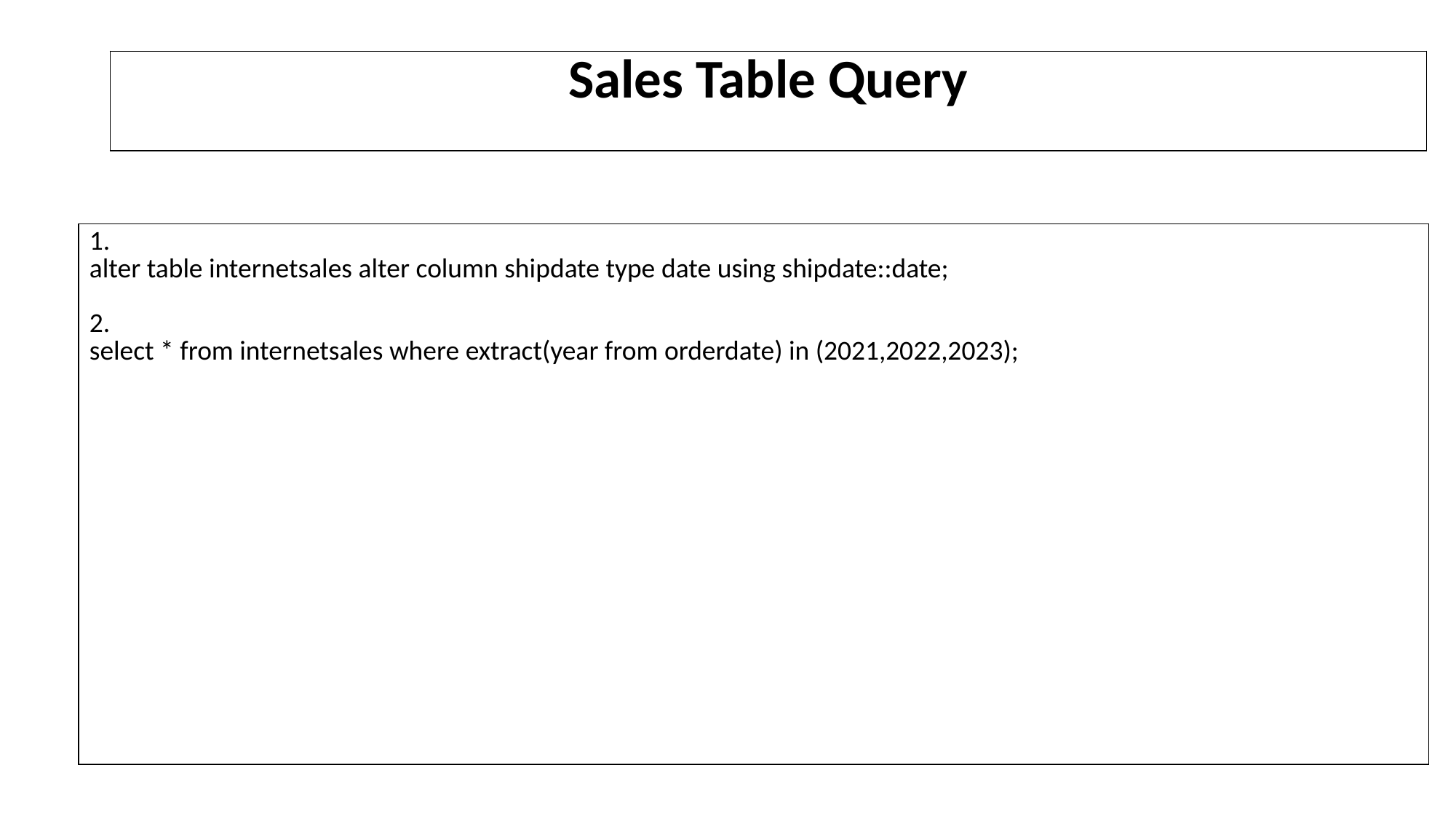

| Sales Table Query |
| --- |
| 1. alter table internetsales alter column shipdate type date using shipdate::date; 2. select \* from internetsales where extract(year from orderdate) in (2021,2022,2023); |
| --- |